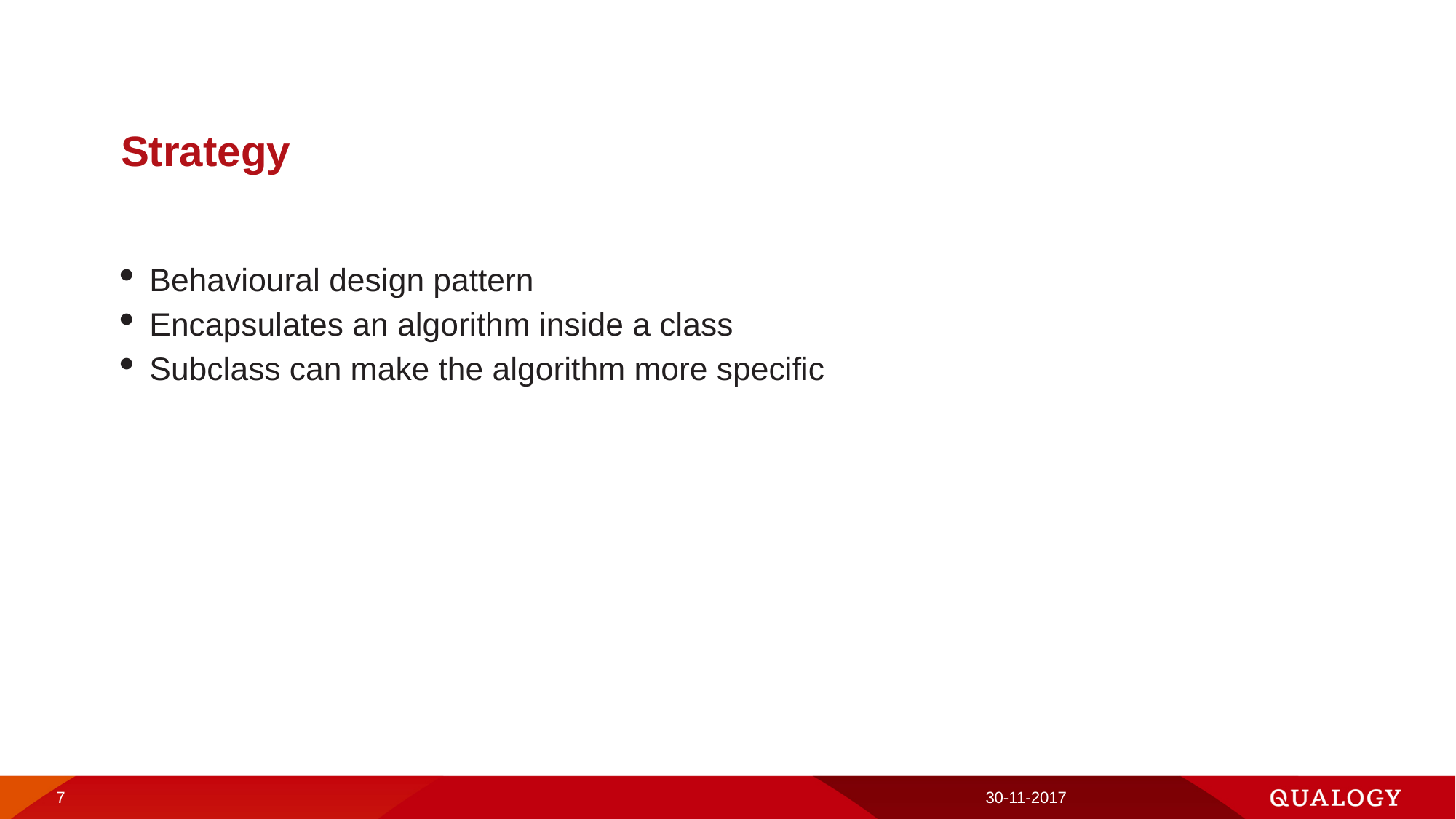

# Strategy
Behavioural design pattern
Encapsulates an algorithm inside a class
Subclass can make the algorithm more specific

7
30-11-2017